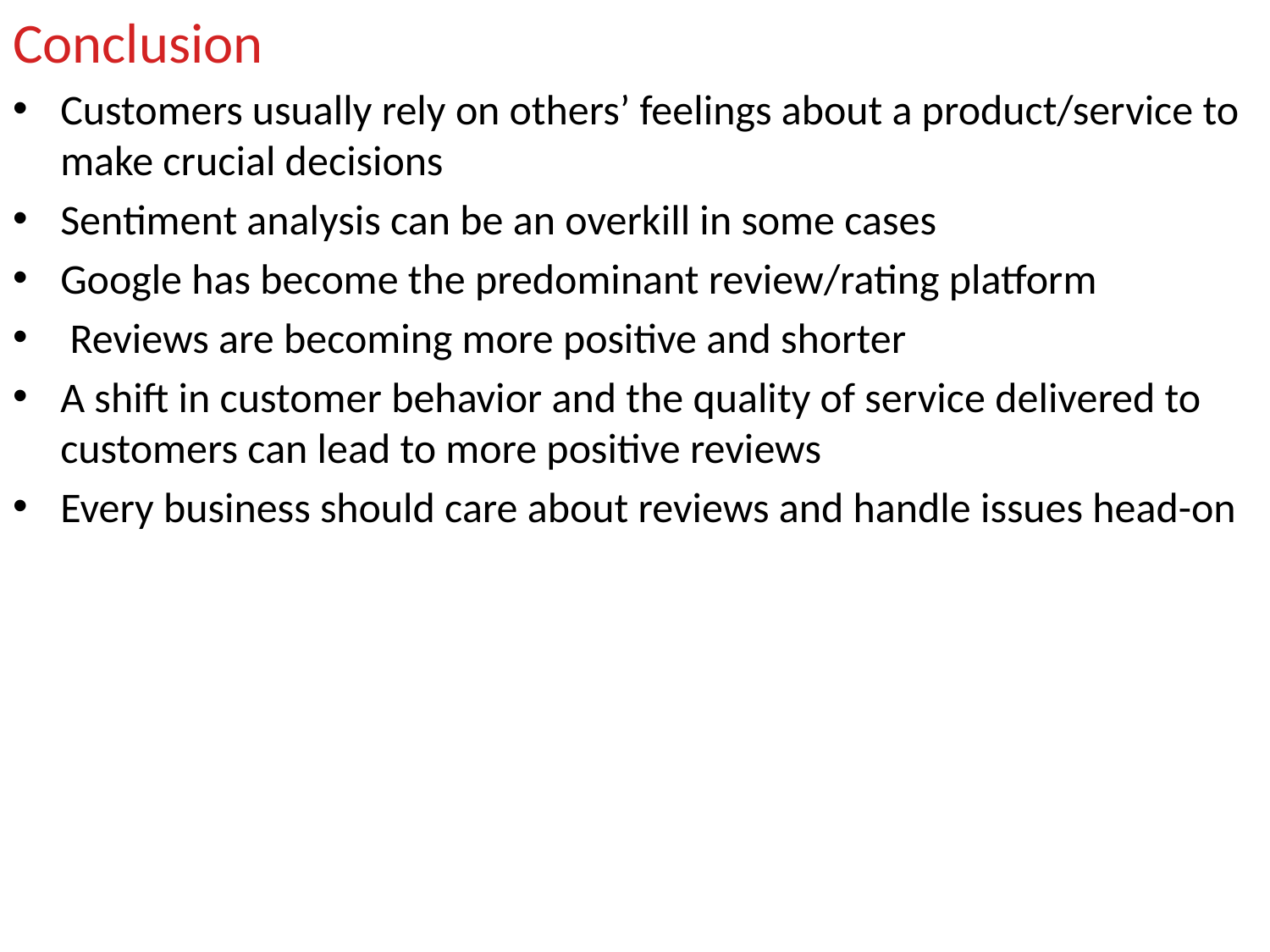

Conclusion
Customers usually rely on others’ feelings about a product/service to make crucial decisions
Sentiment analysis can be an overkill in some cases
Google has become the predominant review/rating platform
 Reviews are becoming more positive and shorter
A shift in customer behavior and the quality of service delivered to customers can lead to more positive reviews
Every business should care about reviews and handle issues head-on